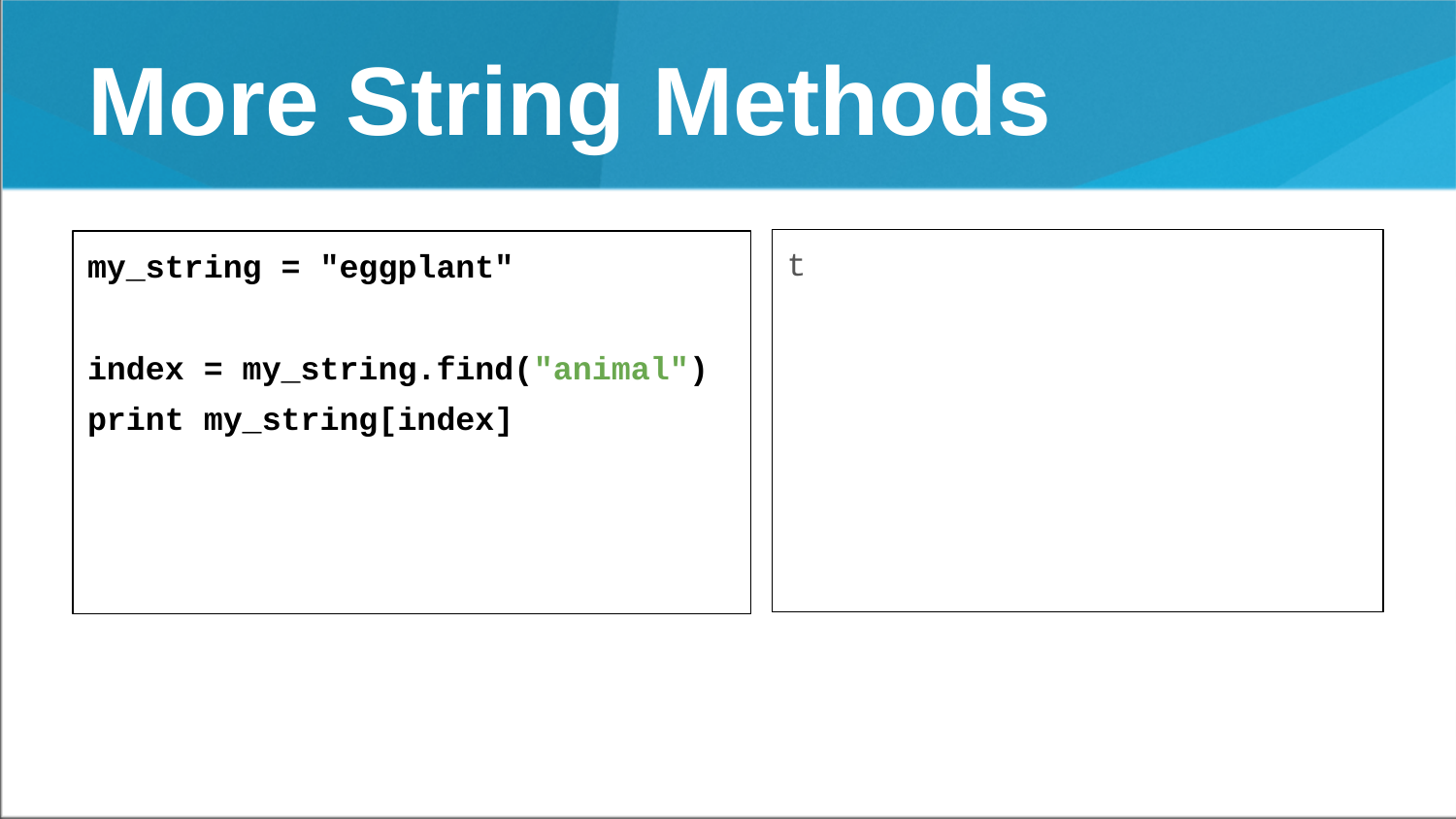

More String Methods
t
my_string = "eggplant"

index = my_string.find("animal")
print my_string[index]